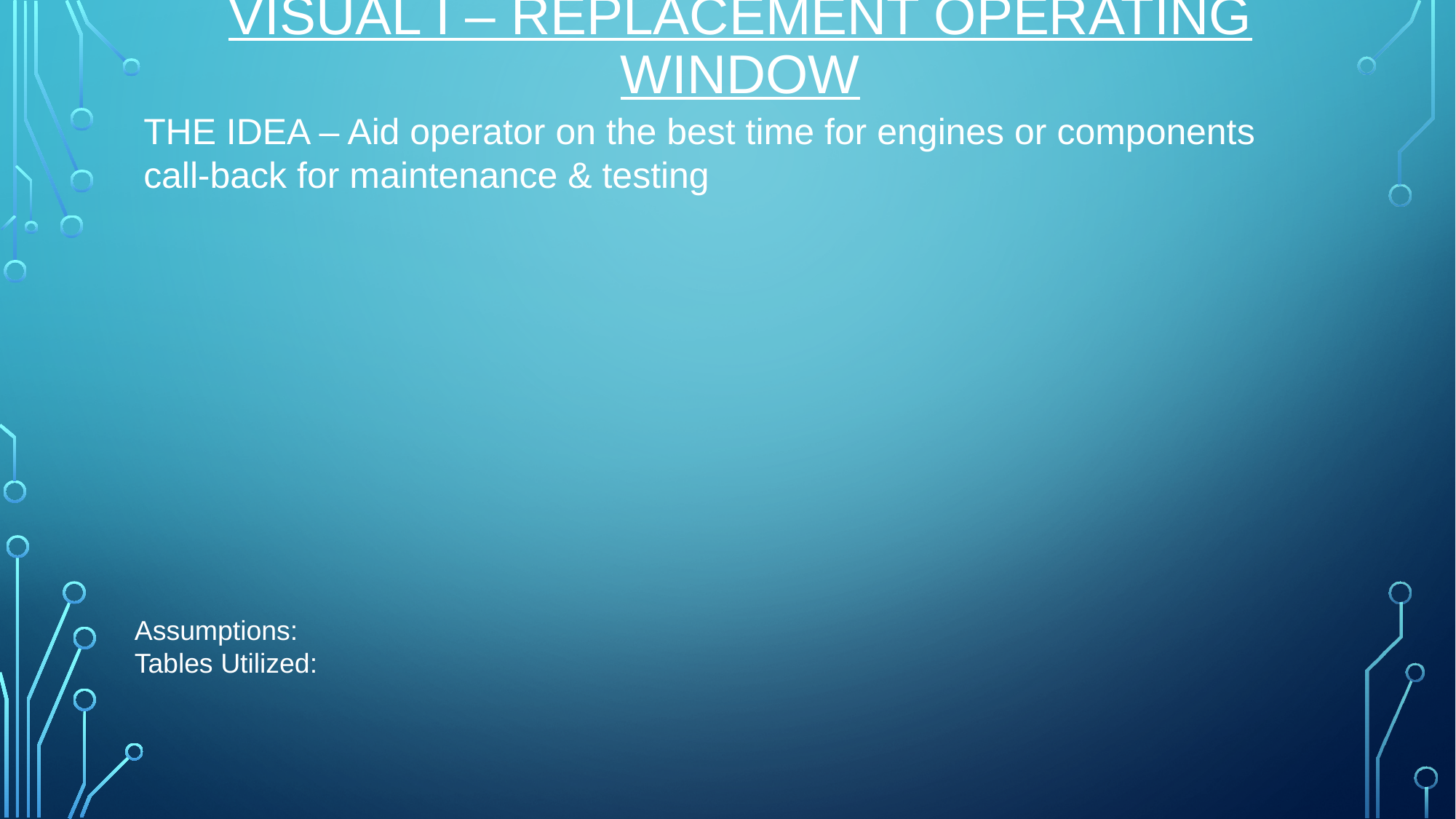

# VISUAL I – REPLACEMENT OPERATING WINDOW
THE IDEA – Aid operator on the best time for engines or components call-back for maintenance & testing
Assumptions:
Tables Utilized: